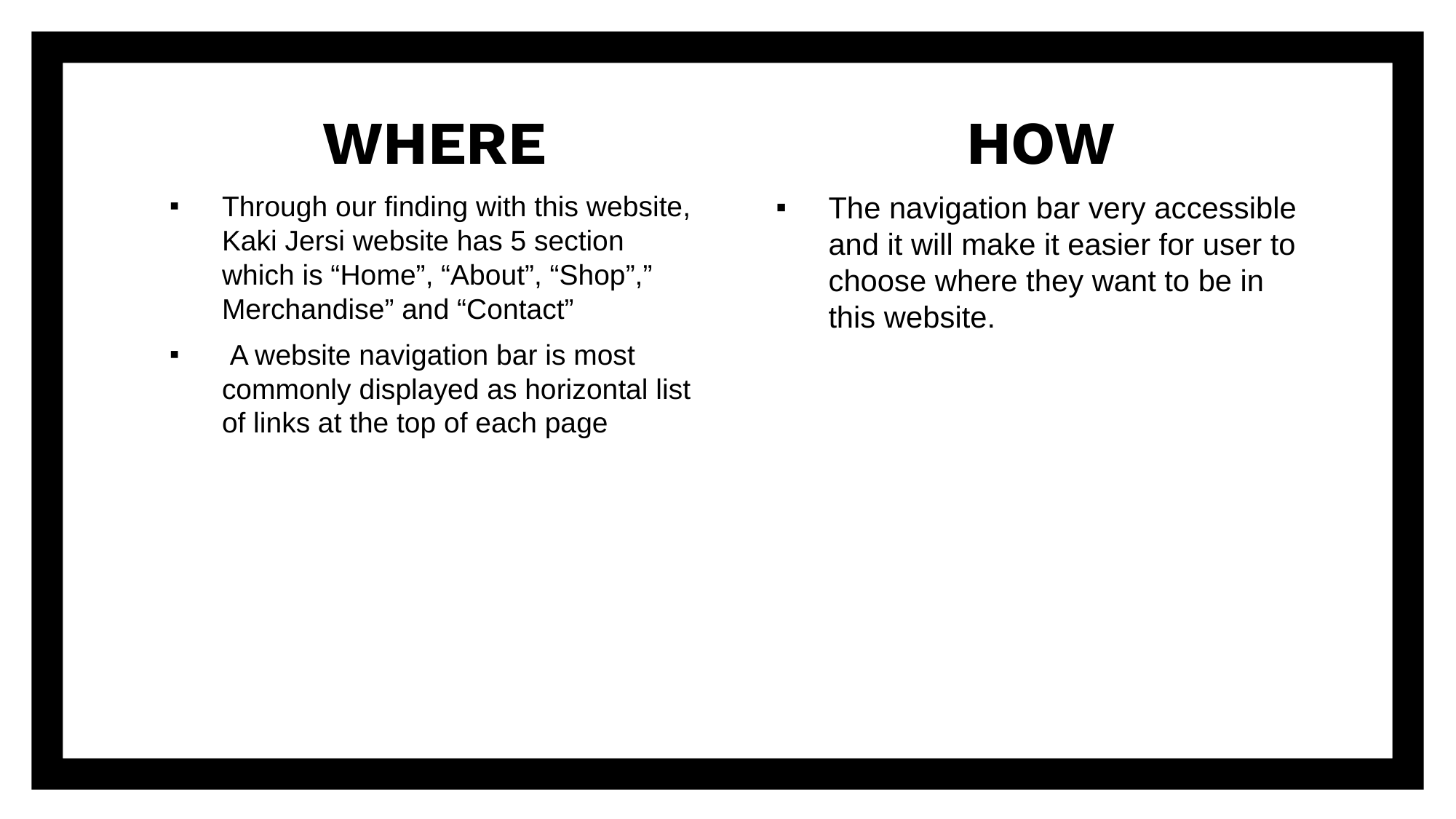

WHERE
Through our finding with this website, Kaki Jersi website has 5 section which is “Home”, “About”, “Shop”,” Merchandise” and “Contact”
 A website navigation bar is most commonly displayed as horizontal list of links at the top of each page
HOW
The navigation bar very accessible and it will make it easier for user to choose where they want to be in this website.